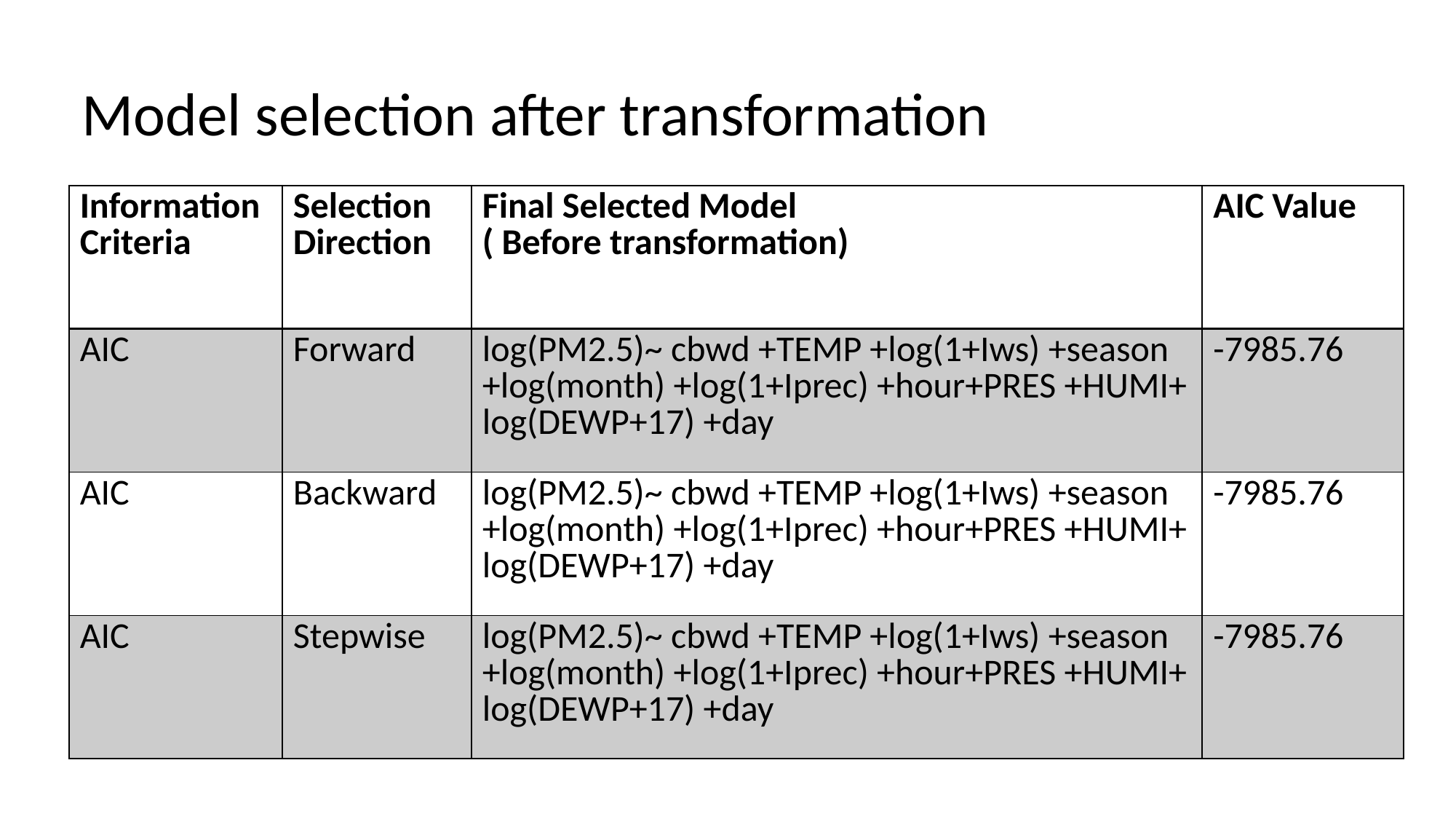

# Model selection after transformation
| Information Criteria | Selection Direction | Final Selected Model ( Before transformation) | AIC Value |
| --- | --- | --- | --- |
| AIC | Forward | log(PM2.5)~ cbwd +TEMP +log(1+Iws) +season +log(month) +log(1+Iprec) +hour+PRES +HUMI+ log(DEWP+17) +day | -7985.76 |
| AIC | Backward | log(PM2.5)~ cbwd +TEMP +log(1+Iws) +season +log(month) +log(1+Iprec) +hour+PRES +HUMI+ log(DEWP+17) +day | -7985.76 |
| AIC | Stepwise | log(PM2.5)~ cbwd +TEMP +log(1+Iws) +season +log(month) +log(1+Iprec) +hour+PRES +HUMI+ log(DEWP+17) +day | -7985.76 |